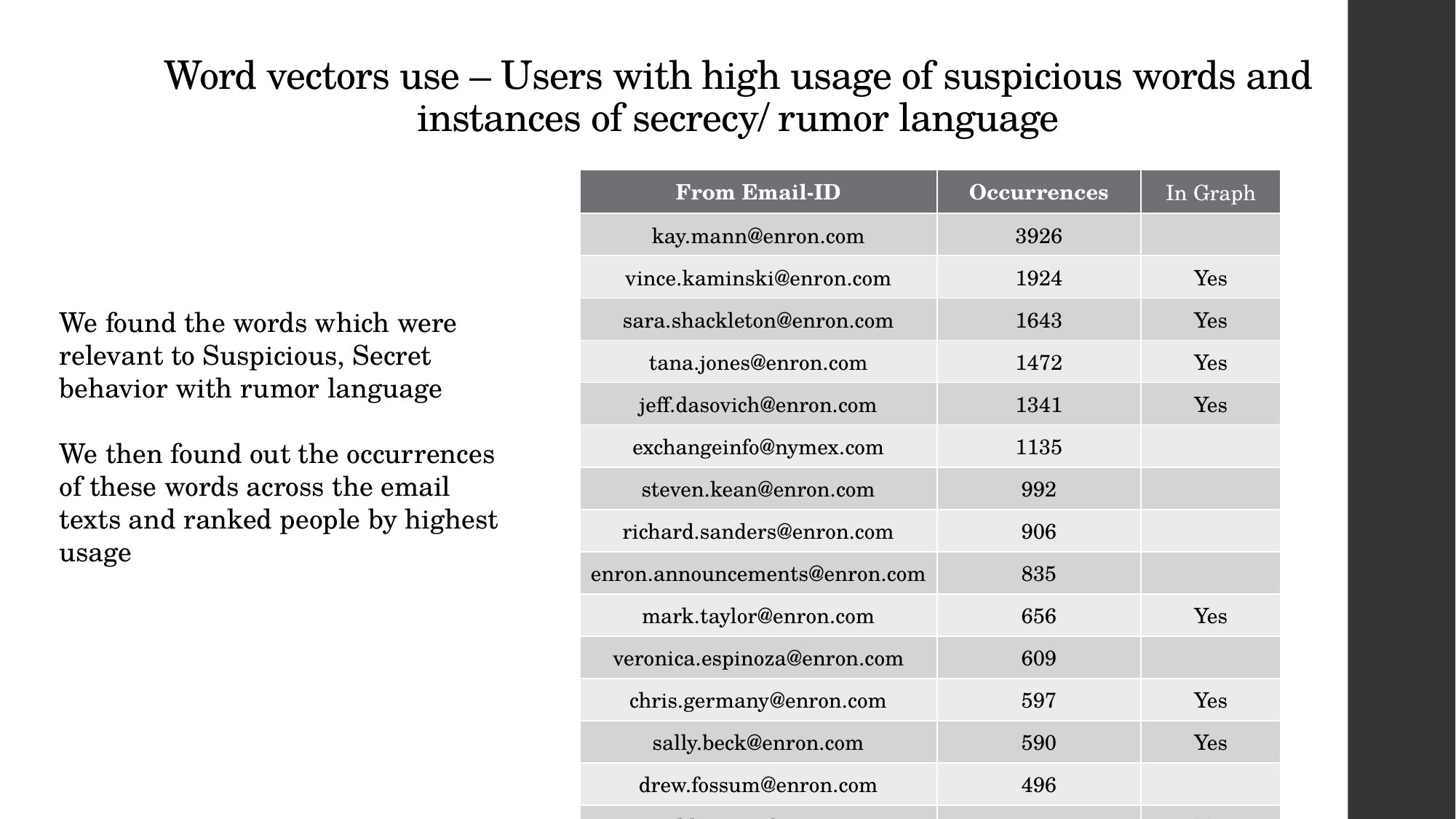

# Word vectors use – Users with high usage of suspicious words and instances of secrecy/ rumor language
| From Email-ID | Occurrences | In Graph |
| --- | --- | --- |
| kay.mann@enron.com | 3926 |  |
| vince.kaminski@enron.com | 1924 | Yes |
| sara.shackleton@enron.com | 1643 | Yes |
| tana.jones@enron.com | 1472 | Yes |
| jeff.dasovich@enron.com | 1341 | Yes |
| exchangeinfo@nymex.com | 1135 |  |
| steven.kean@enron.com | 992 |  |
| richard.sanders@enron.com | 906 |  |
| enron.announcements@enron.com | 835 |  |
| mark.taylor@enron.com | 656 | Yes |
| veronica.espinoza@enron.com | 609 |  |
| chris.germany@enron.com | 597 | Yes |
| sally.beck@enron.com | 590 | Yes |
| drew.fossum@enron.com | 496 |  |
| gerald.nemec@enron.com | 472 | Yes |
We found the words which were relevant to Suspicious, Secret behavior with rumor language

We then found out the occurrences of these words across the email texts and ranked people by highest usage